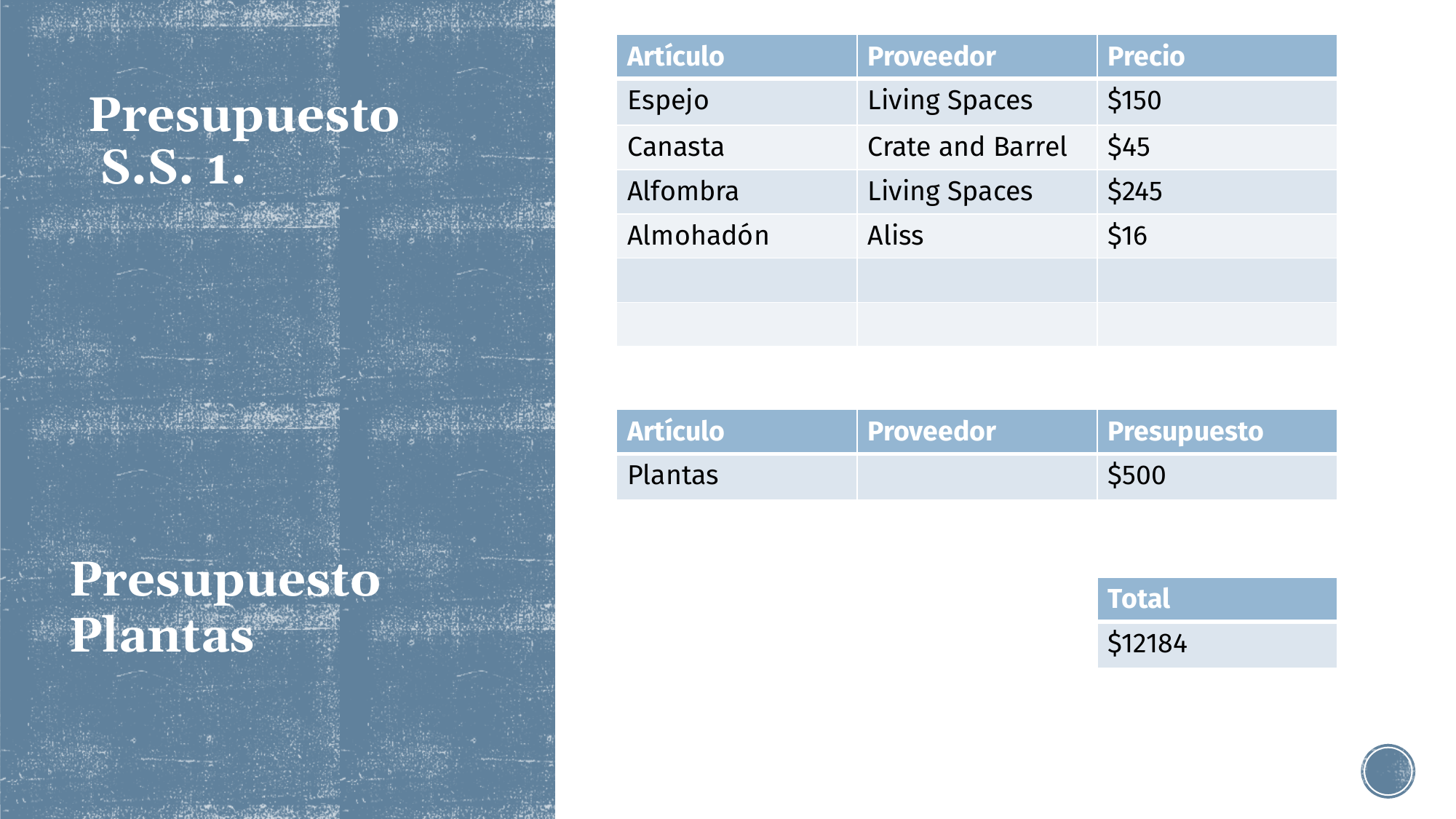

| Artículo | Proveedor | Precio |
| --- | --- | --- |
| Espejo | Living Spaces | $150 |
| Canasta | Crate and Barrel | $45 |
| Alfombra | Living Spaces | $245 |
| Almohadón | Aliss | $16 |
|  |  |  |
|  |  |  |
# Presupuesto S.S. 1.
| Artículo | Proveedor | Presupuesto |
| --- | --- | --- |
| Plantas |  | $500 |

Presupuesto
Plantas
| Total |
| --- |
| $12184 |